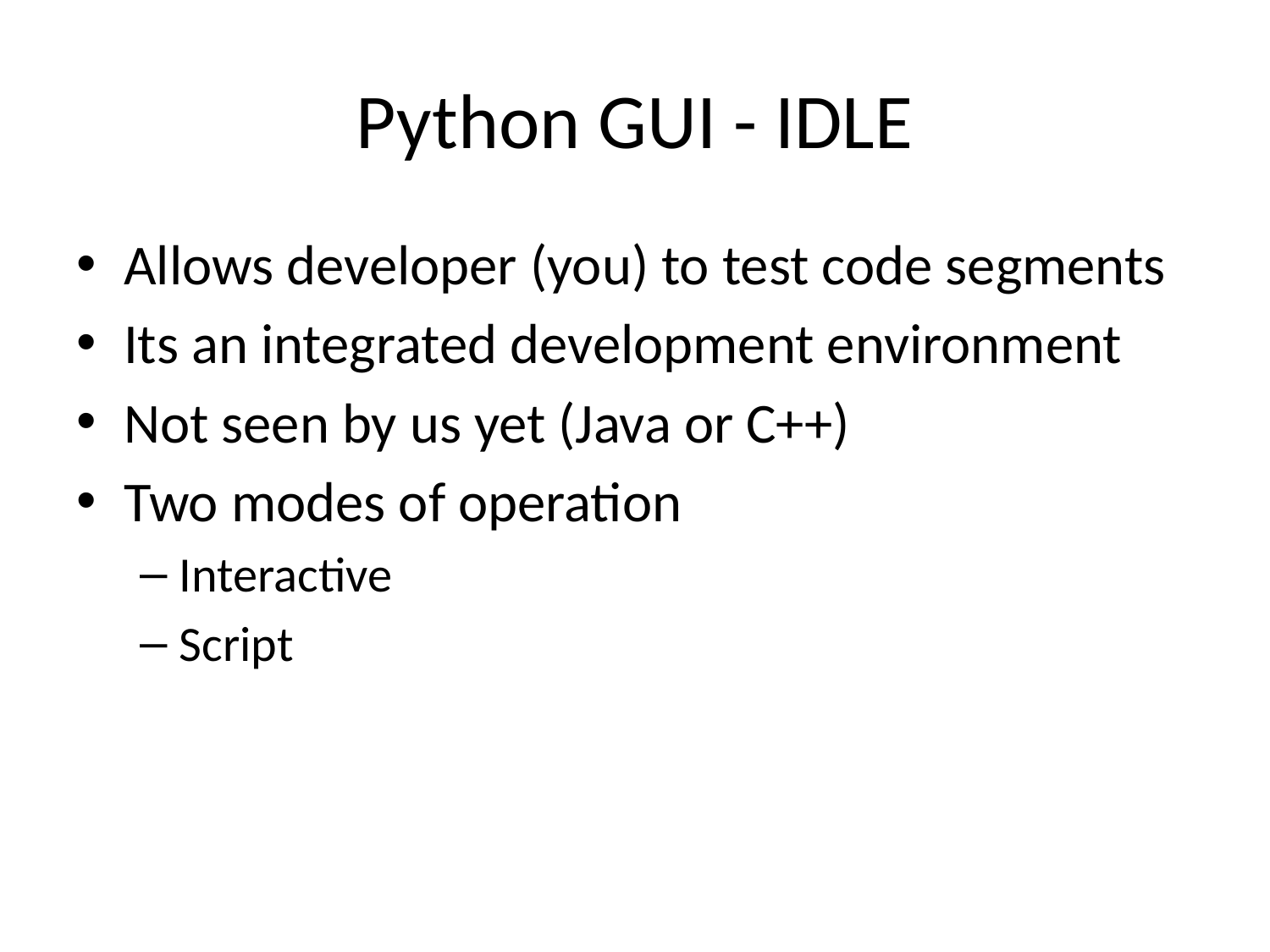

# Python GUI - IDLE
Allows developer (you) to test code segments
Its an integrated development environment
Not seen by us yet (Java or C++)
Two modes of operation
Interactive
Script